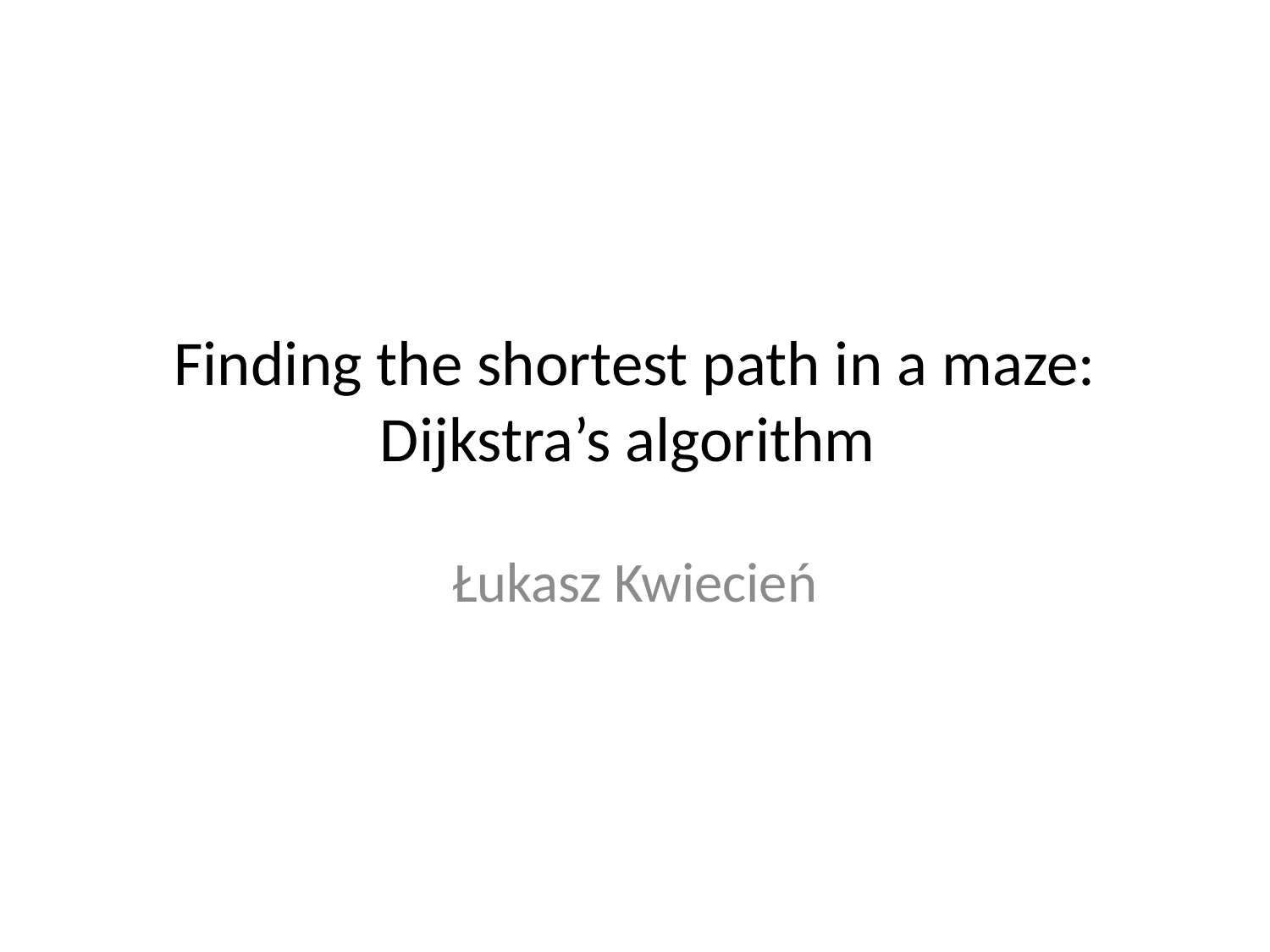

# Finding the shortest path in a maze: Dijkstra’s algorithm
Łukasz Kwiecień